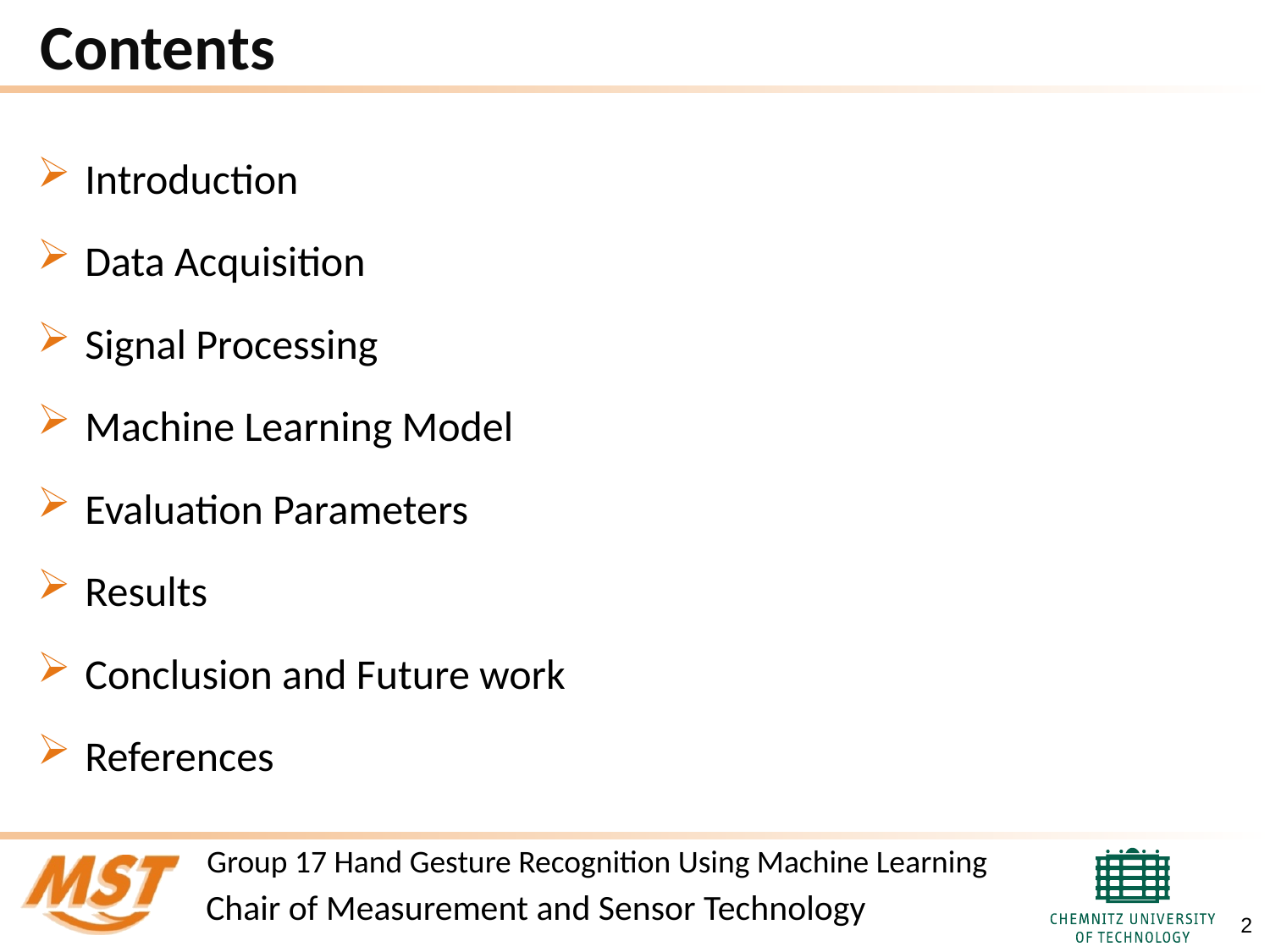

# Contents
Introduction
Data Acquisition
Signal Processing
Machine Learning Model
Evaluation Parameters
Results
Conclusion and Future work
References